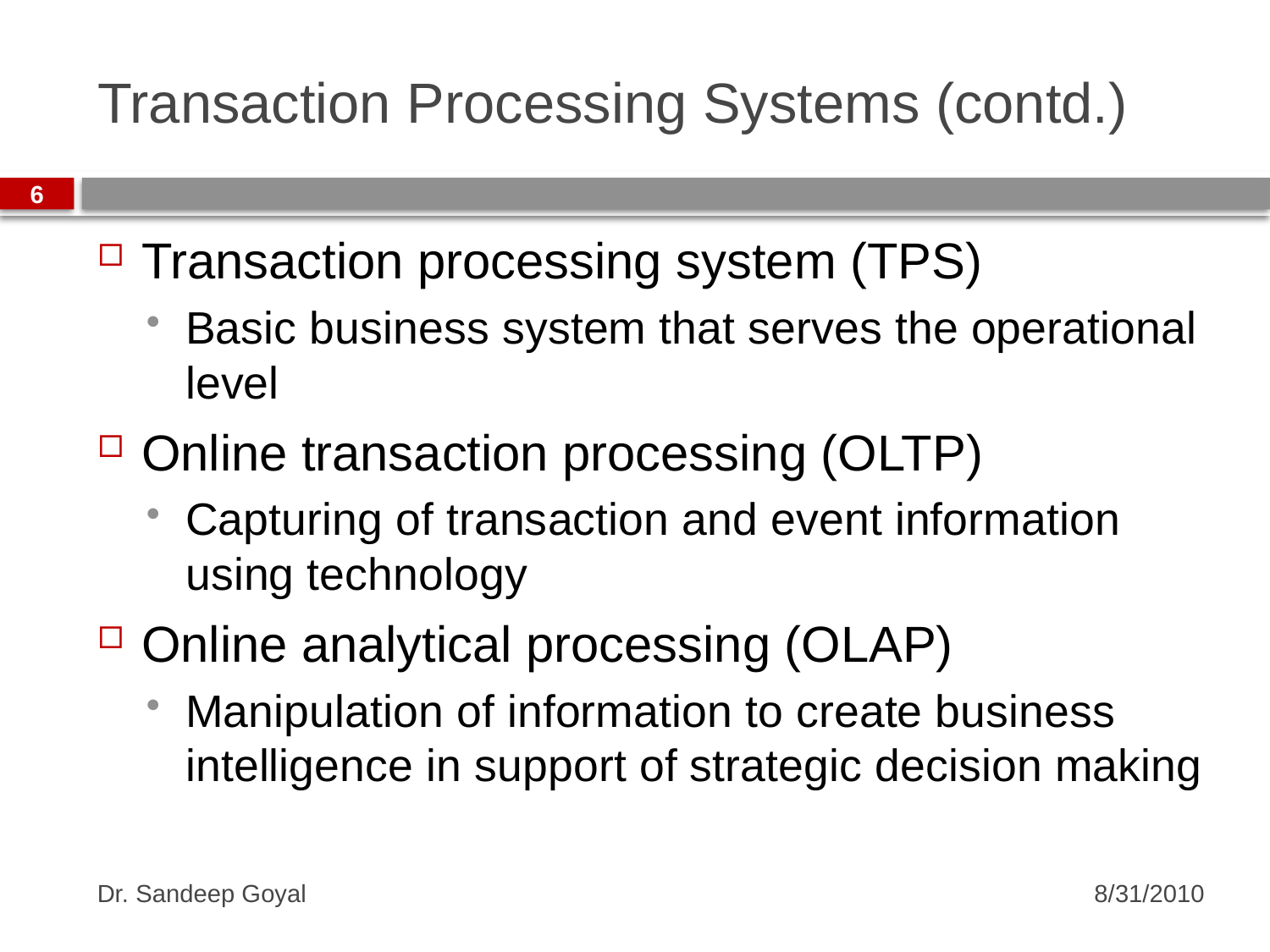

# Transaction Processing Systems (contd.)
6
Transaction processing system (TPS)
Basic business system that serves the operational level
Online transaction processing (OLTP)
Capturing of transaction and event information using technology
Online analytical processing (OLAP)
Manipulation of information to create business intelligence in support of strategic decision making

Dr. Sandeep Goyal
8/31/2010